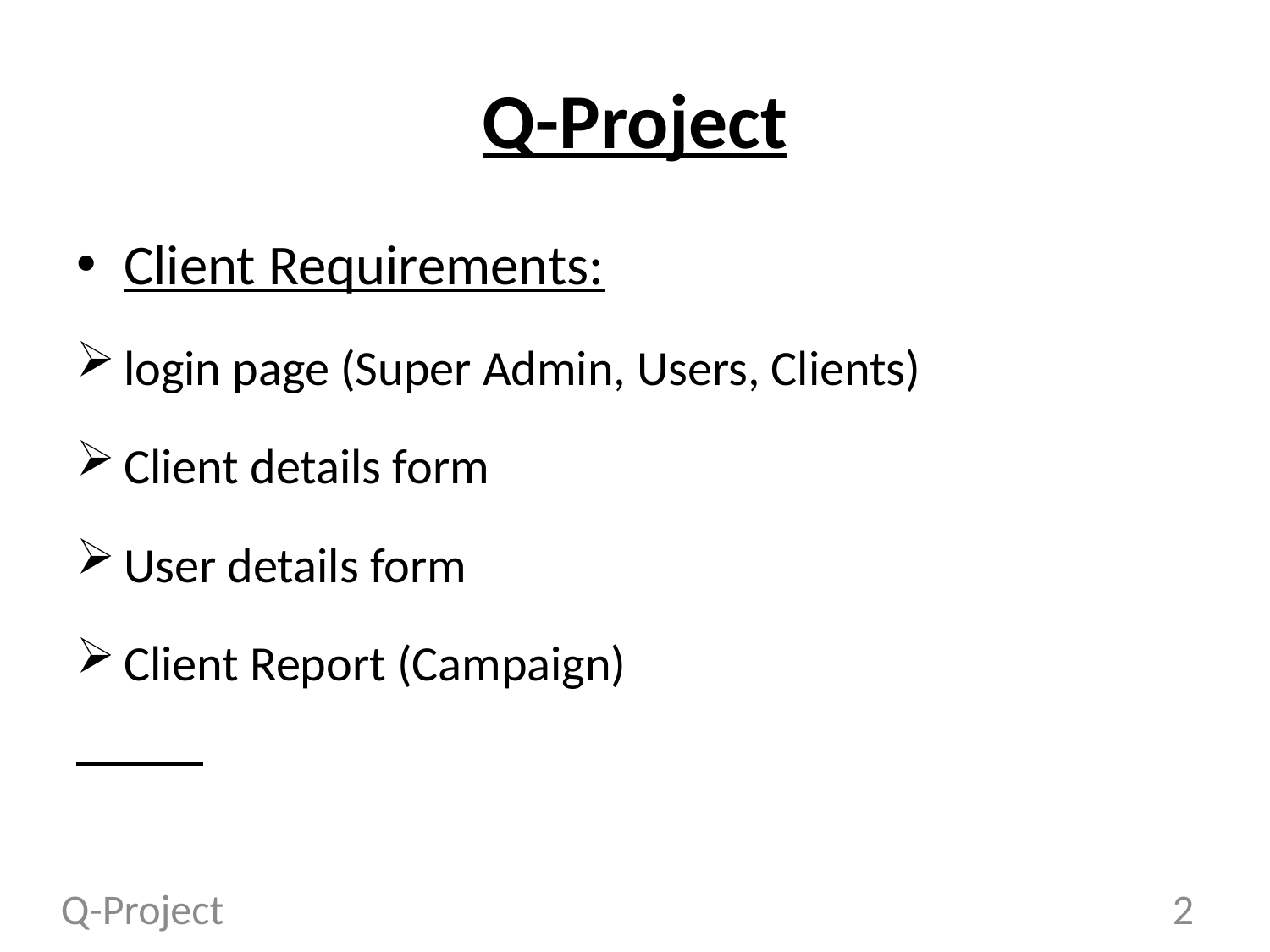

# Q-Project
Client Requirements:
login page (Super Admin, Users, Clients)
Client details form
User details form
Client Report (Campaign)

Q-Project
2